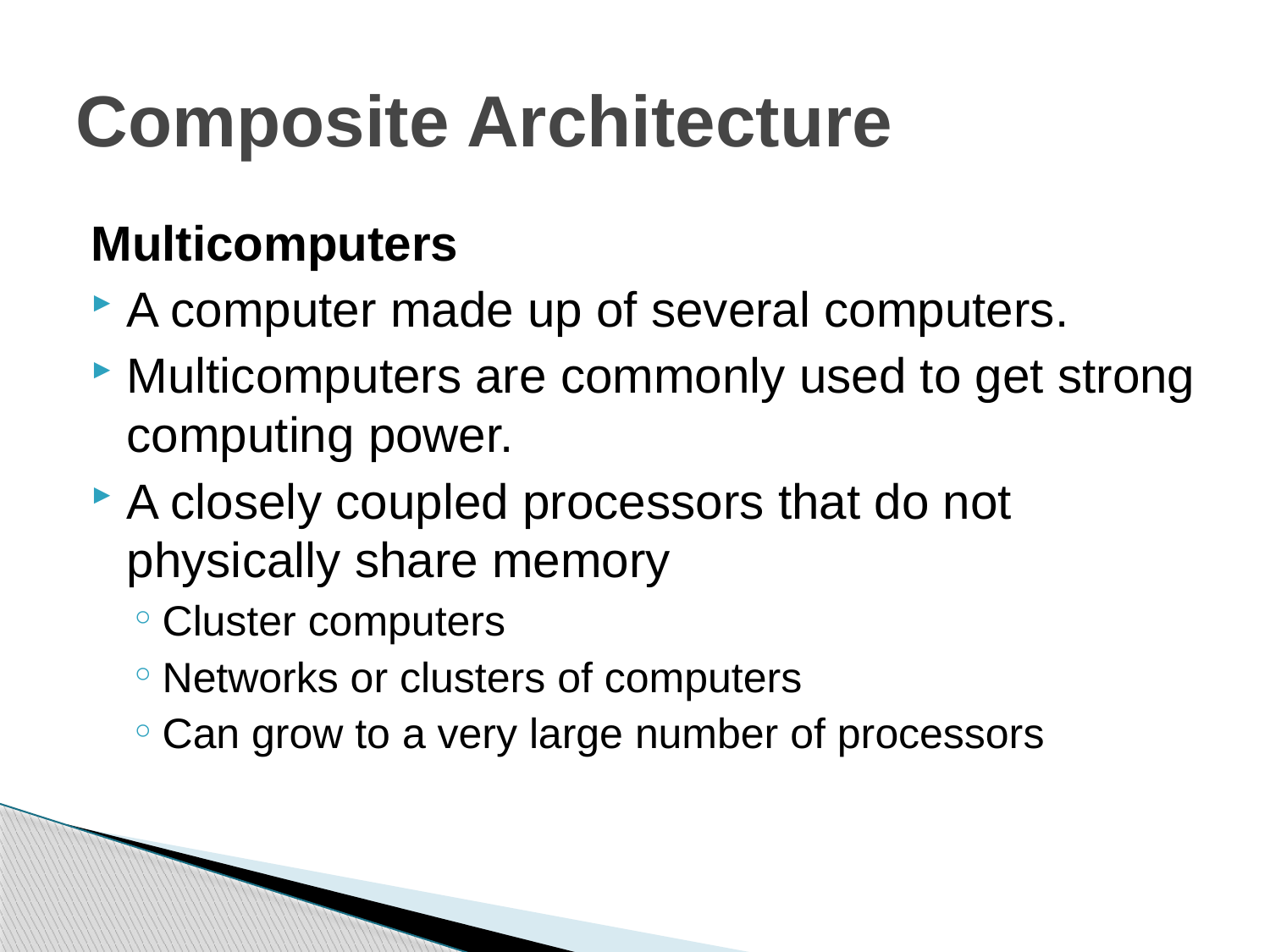

# Composite Architecture
Multicomputers
A computer made up of several computers.
Multicomputers are commonly used to get strong computing power.
A closely coupled processors that do not physically share memory
Cluster computers
Networks or clusters of computers
Can grow to a very large number of processors